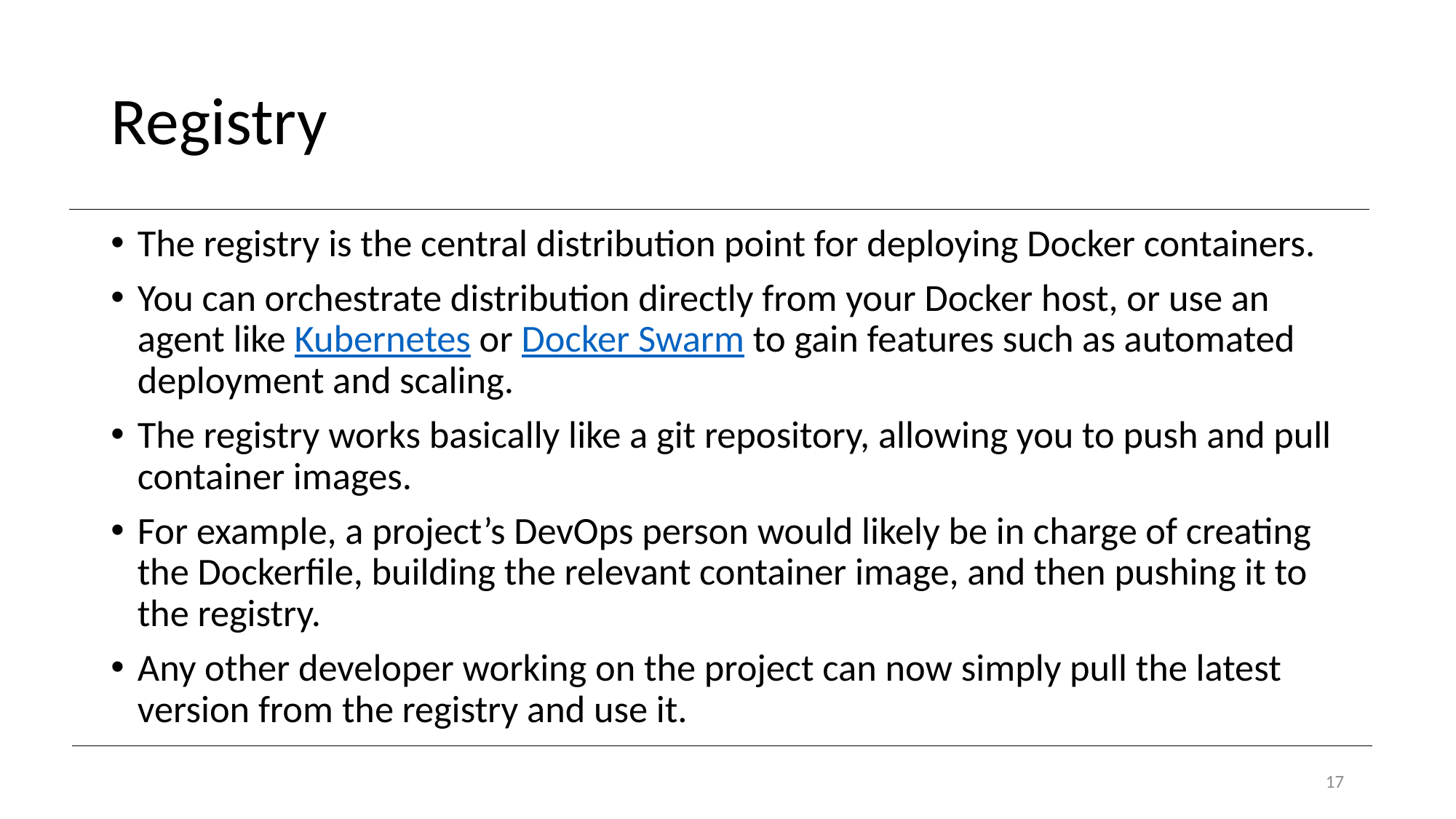

# Registry
The registry is the central distribution point for deploying Docker containers.
You can orchestrate distribution directly from your Docker host, or use an agent like Kubernetes or Docker Swarm to gain features such as automated deployment and scaling.
The registry works basically like a git repository, allowing you to push and pull container images.
For example, a project’s DevOps person would likely be in charge of creating the Dockerfile, building the relevant container image, and then pushing it to the registry.
Any other developer working on the project can now simply pull the latest version from the registry and use it.

17